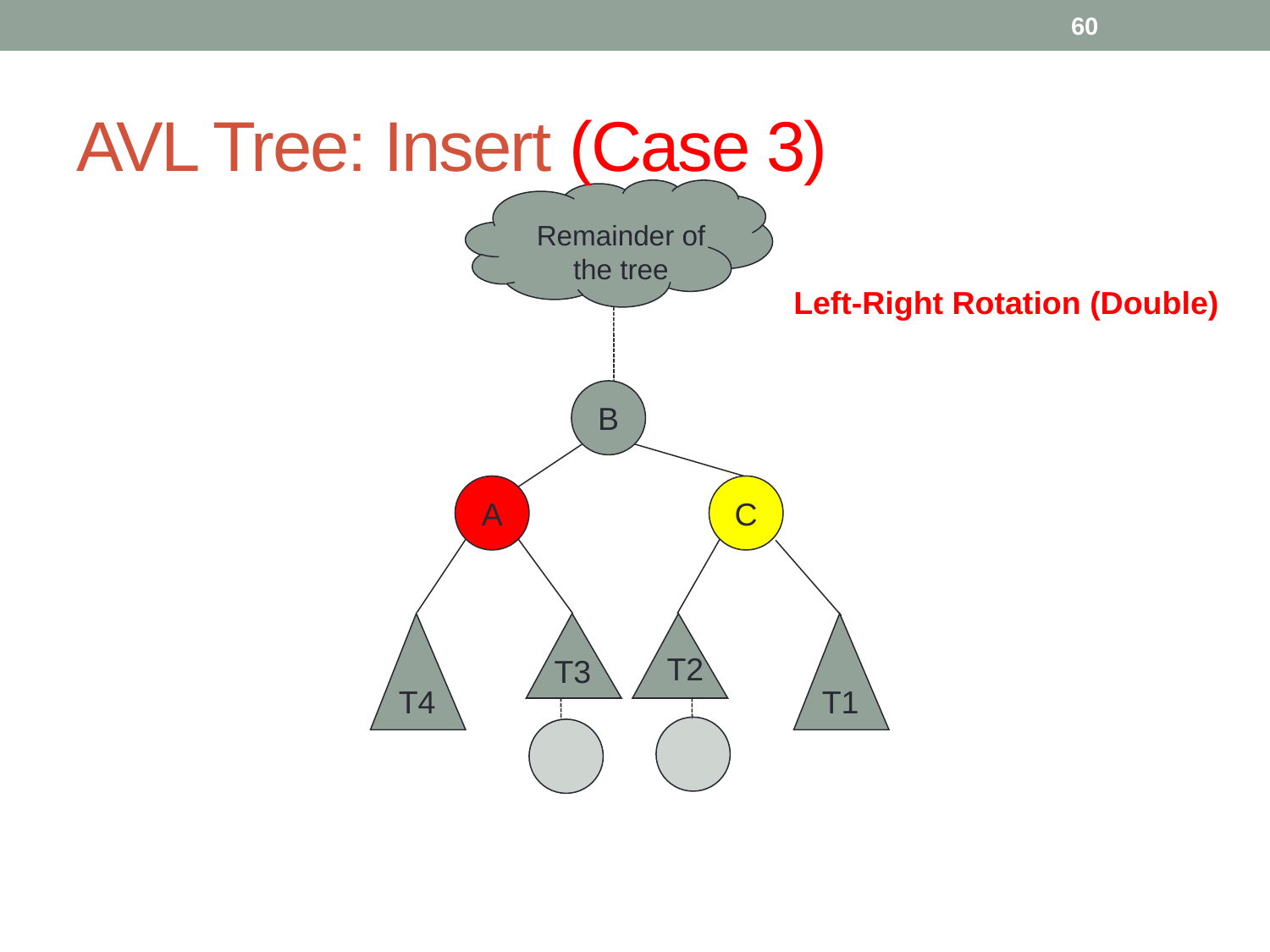

60
# AVL Tree: Insert (Case 3)

Remainder of
the tree
Left-Right Rotation (Double)

B

A
C

T4

T1
T2
T3